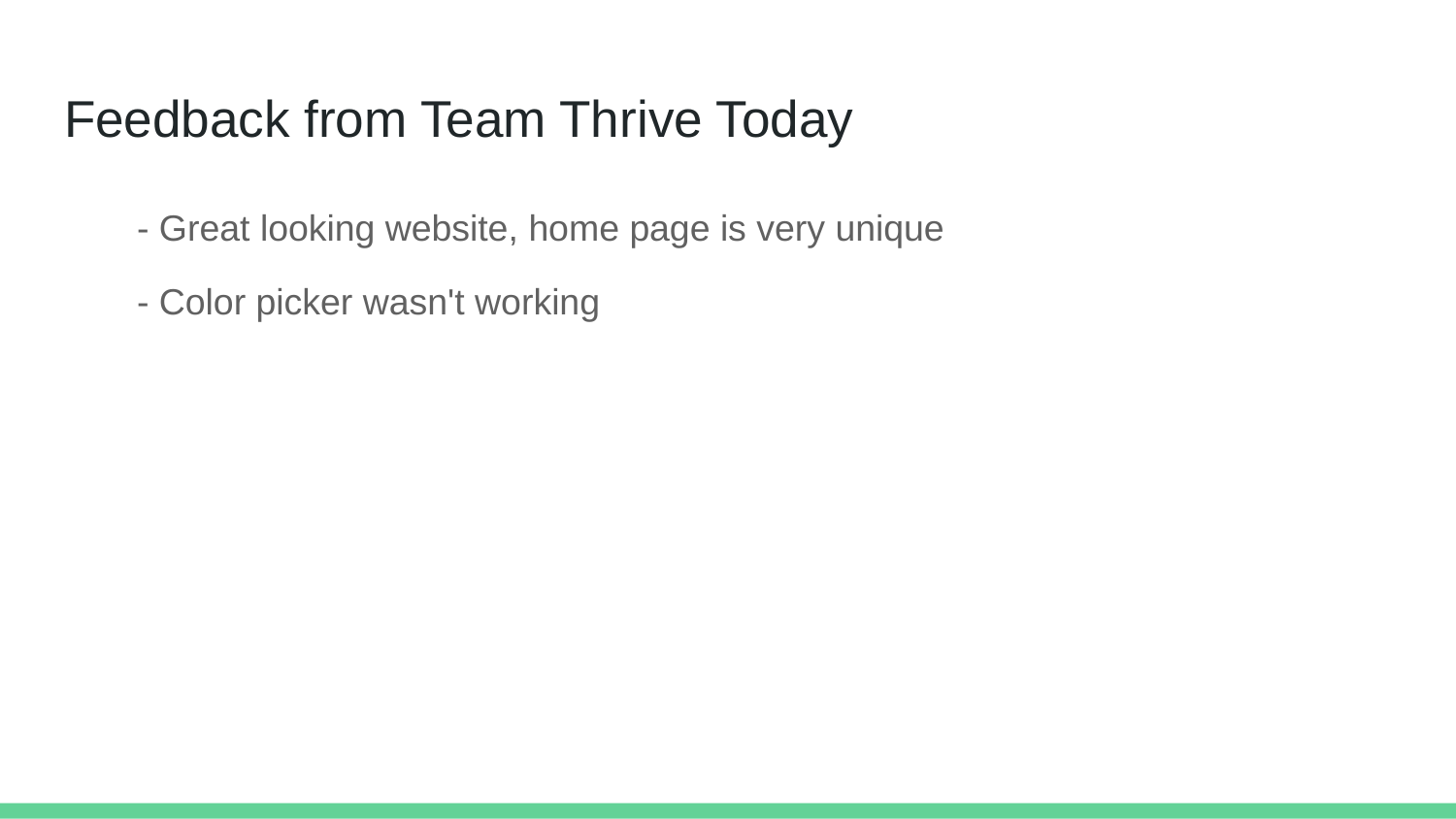

# Feedback from Team Thrive Today
- Great looking website, home page is very unique
- Color picker wasn't working